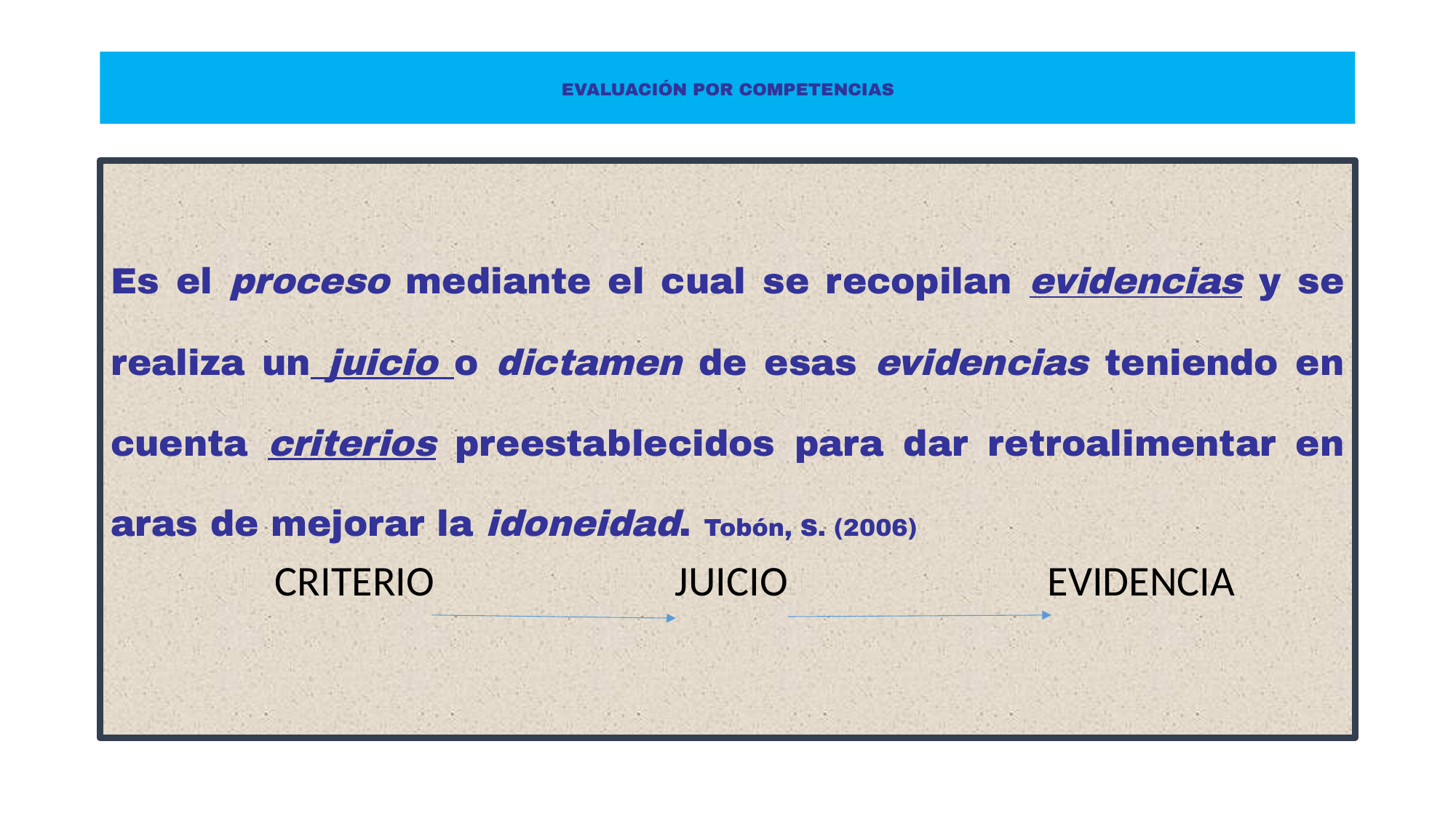

# EVALUACIÓN POR COMPETENCIAS

Es el proceso mediante el cual se recopilan evidencias y se realiza un juicio o dictamen de esas evidencias teniendo en cuenta criterios preestablecidos para dar retroalimentar en aras de mejorar la idoneidad. Tobón, S. (2006)
                 CRITERIO                         JUICIO                           EVIDENCIA